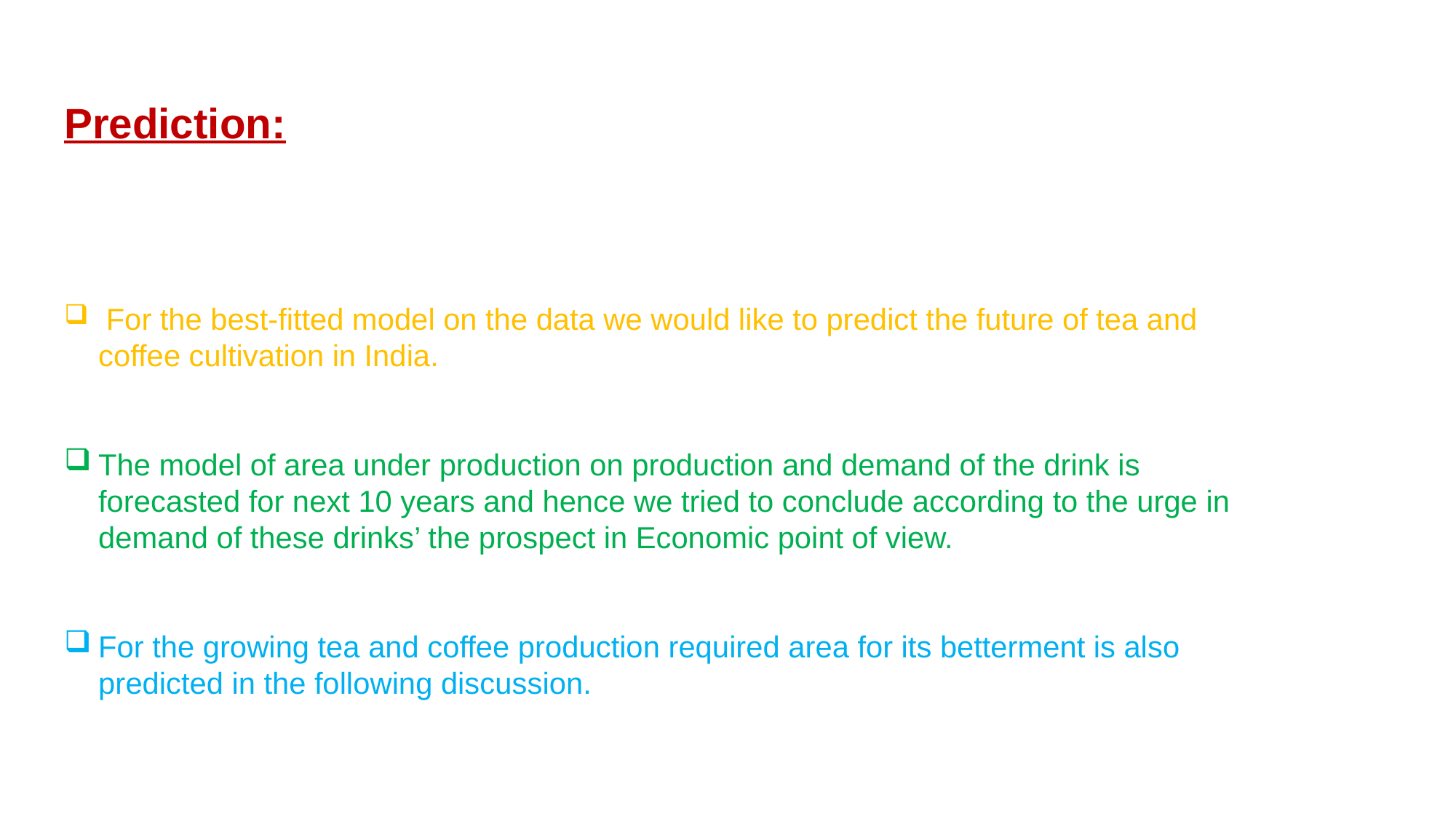

Prediction:

 For the best-fitted model on the data we would like to predict the future of tea and coffee cultivation in India.

The model of area under production on production and demand of the drink is forecasted for next 10 years and hence we tried to conclude according to the urge in demand of these drinks’ the prospect in Economic point of view.

For the growing tea and coffee production required area for its betterment is also predicted in the following discussion.